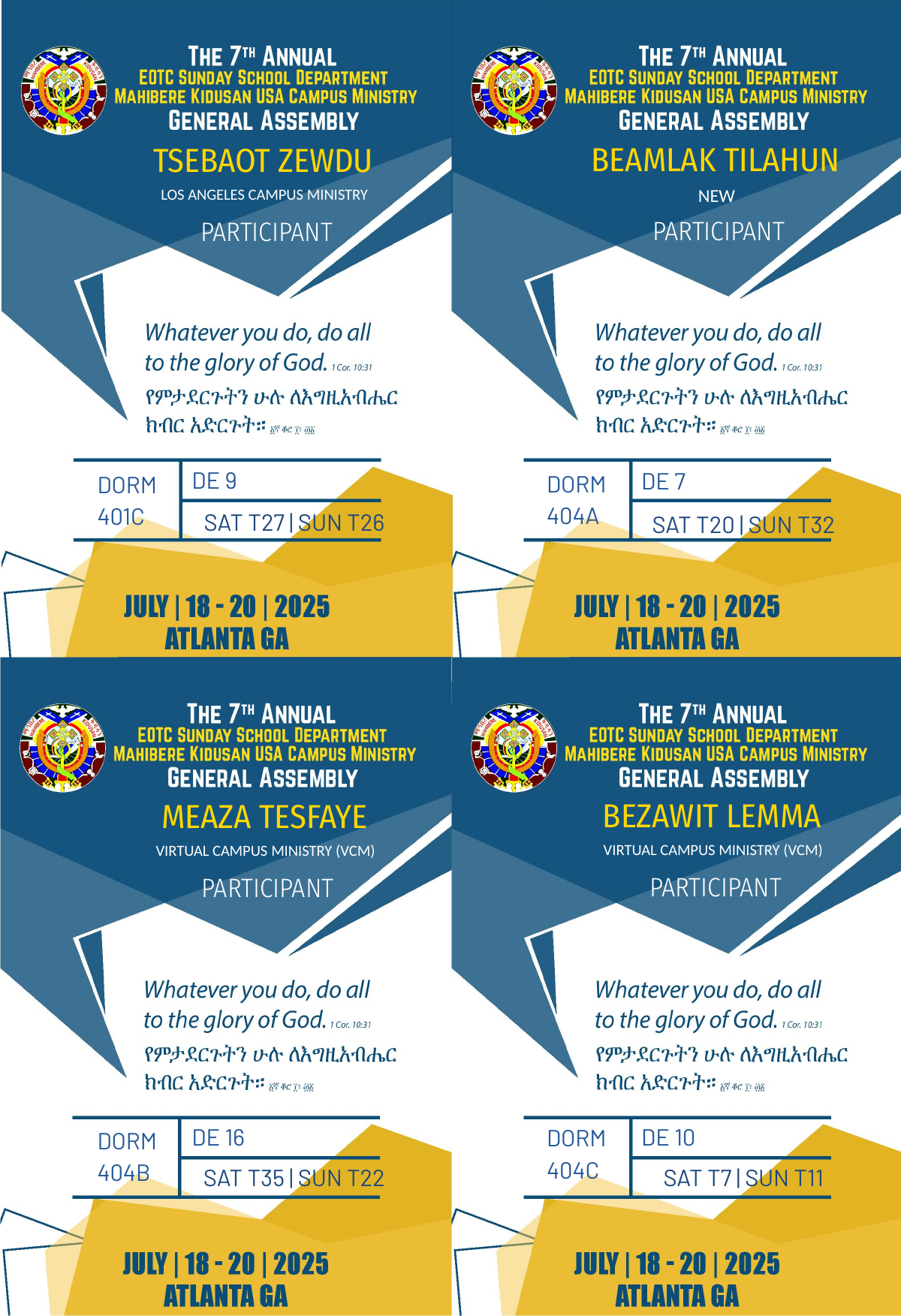

BEAMLAK TILAHUN
TSEBAOT ZEWDU
NEW
LOS ANGELES CAMPUS MINISTRY
PARTICIPANT
PARTICIPANT
DE 9
DE 7
DORM
DORM
404A
401C
SAT T27 | SUN T26
SAT T20 | SUN T32
BEZAWIT LEMMA
MEAZA TESFAYE
VIRTUAL CAMPUS MINISTRY (VCM)
VIRTUAL CAMPUS MINISTRY (VCM)
PARTICIPANT
PARTICIPANT
DE 16
DE 10
DORM
DORM
404C
404B
SAT T35 | SUN T22
SAT T7 | SUN T11